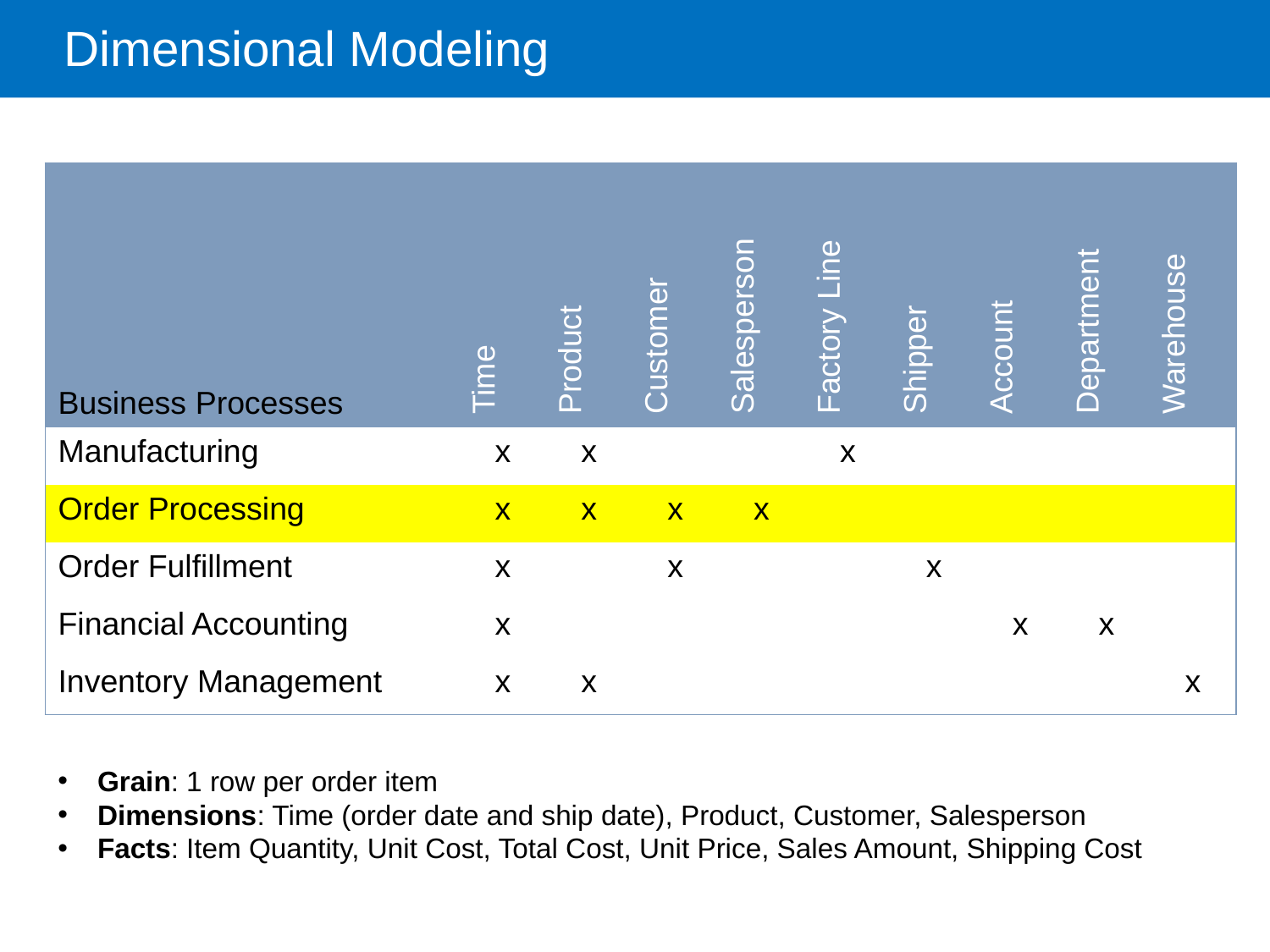

# Dimensional Modeling
| Business Processes | Time | Product | Customer | Salesperson | Factory Line | Shipper | Account | Department | Warehouse |
| --- | --- | --- | --- | --- | --- | --- | --- | --- | --- |
| Manufacturing | x | x |  |  | x |  |  |  |  |
| Order Processing | x | x | x | x |  |  |  |  |  |
| Order Fulfillment | x |  | x |  |  | x |  |  |  |
| Financial Accounting | x |  |  |  |  |  | x | x |  |
| Inventory Management | x | x |  |  |  |  |  |  | x |
Grain: 1 row per order item
Dimensions: Time (order date and ship date), Product, Customer, Salesperson
Facts: Item Quantity, Unit Cost, Total Cost, Unit Price, Sales Amount, Shipping Cost